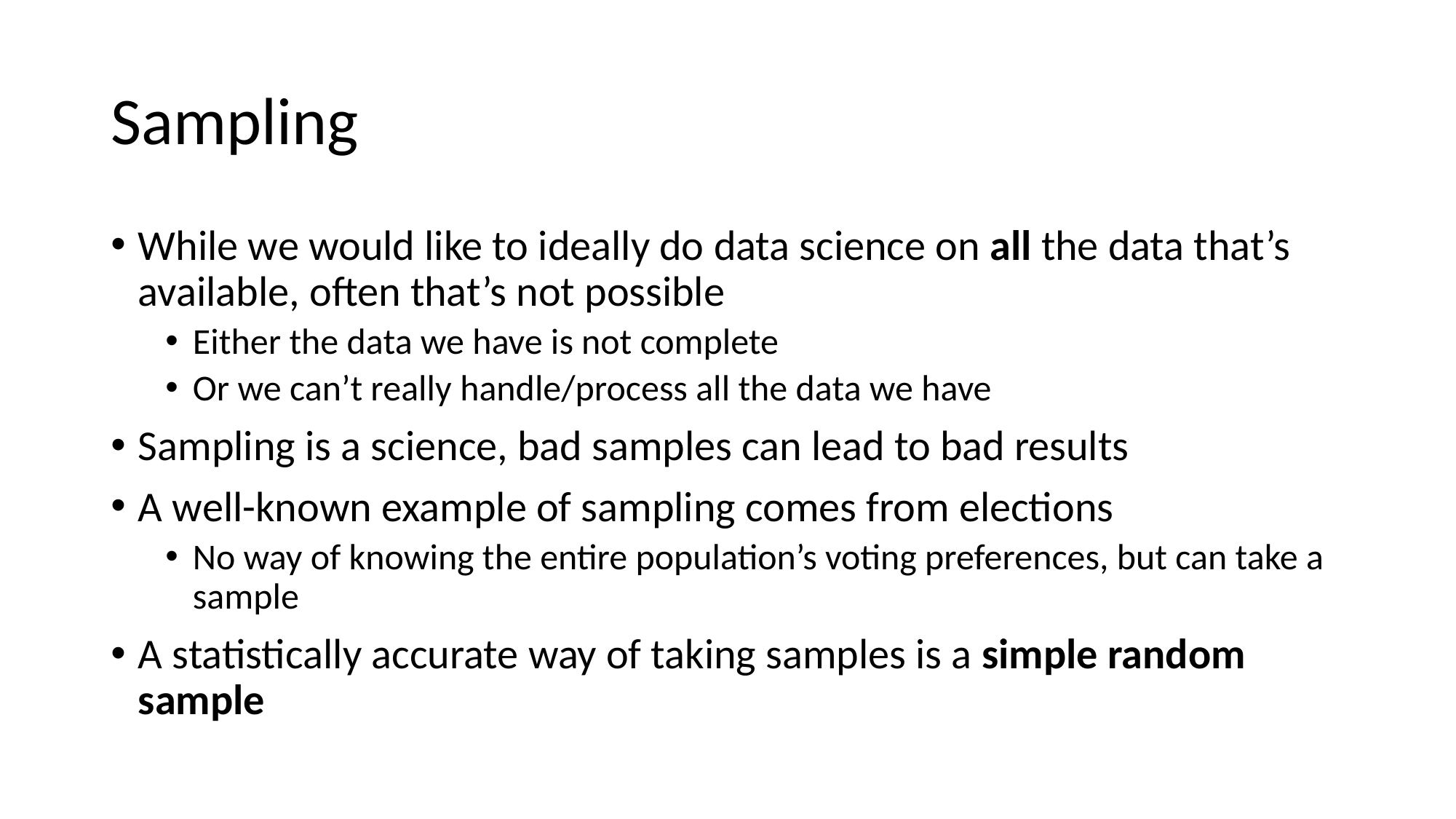

# Sampling
While we would like to ideally do data science on all the data that’s available, often that’s not possible
Either the data we have is not complete
Or we can’t really handle/process all the data we have
Sampling is a science, bad samples can lead to bad results
A well-known example of sampling comes from elections
No way of knowing the entire population’s voting preferences, but can take a sample
A statistically accurate way of taking samples is a simple random sample